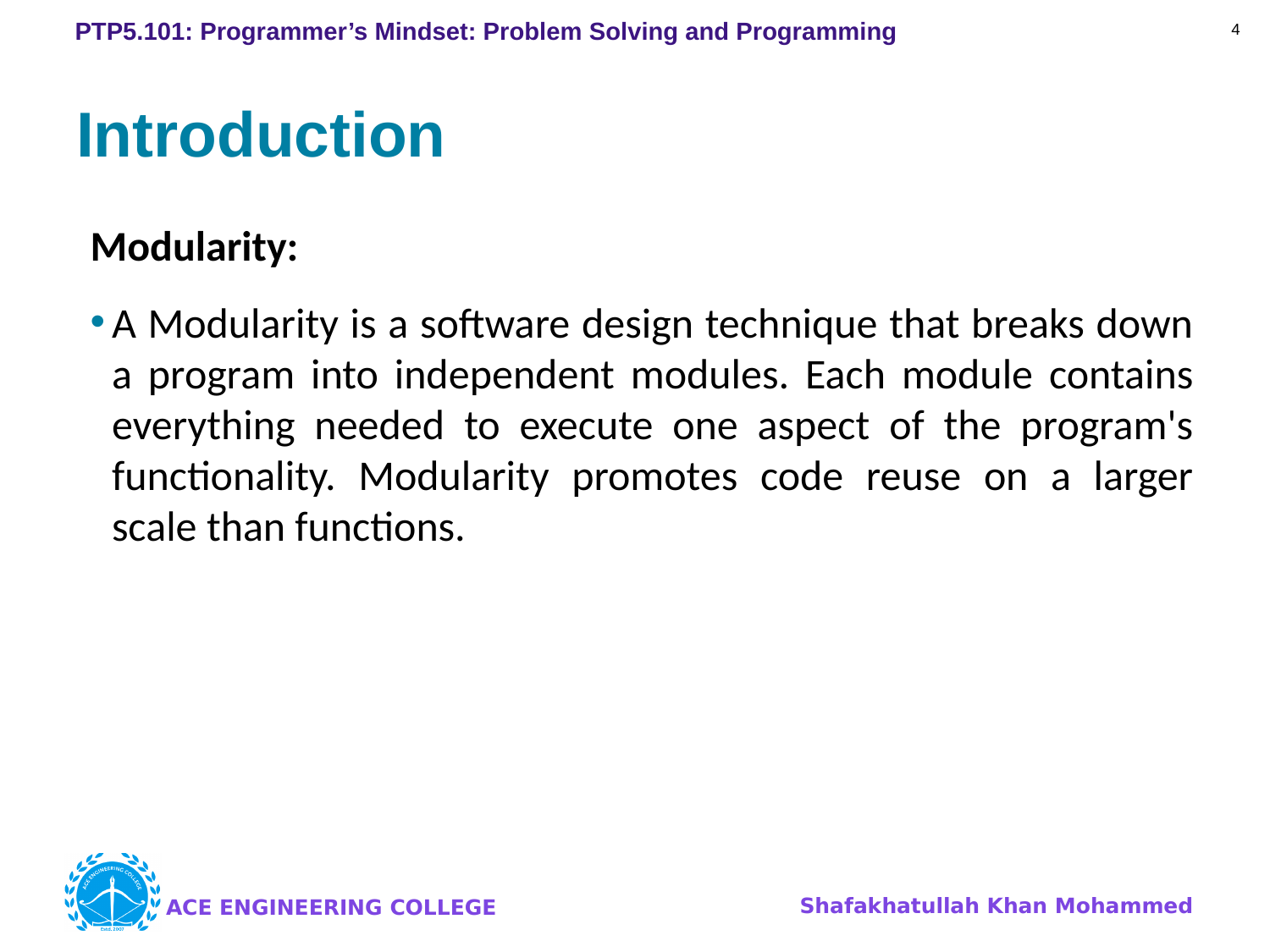

4
# Introduction
Modularity:
A Modularity is a software design technique that breaks down a program into independent modules. Each module contains everything needed to execute one aspect of the program's functionality. Modularity promotes code reuse on a larger scale than functions.